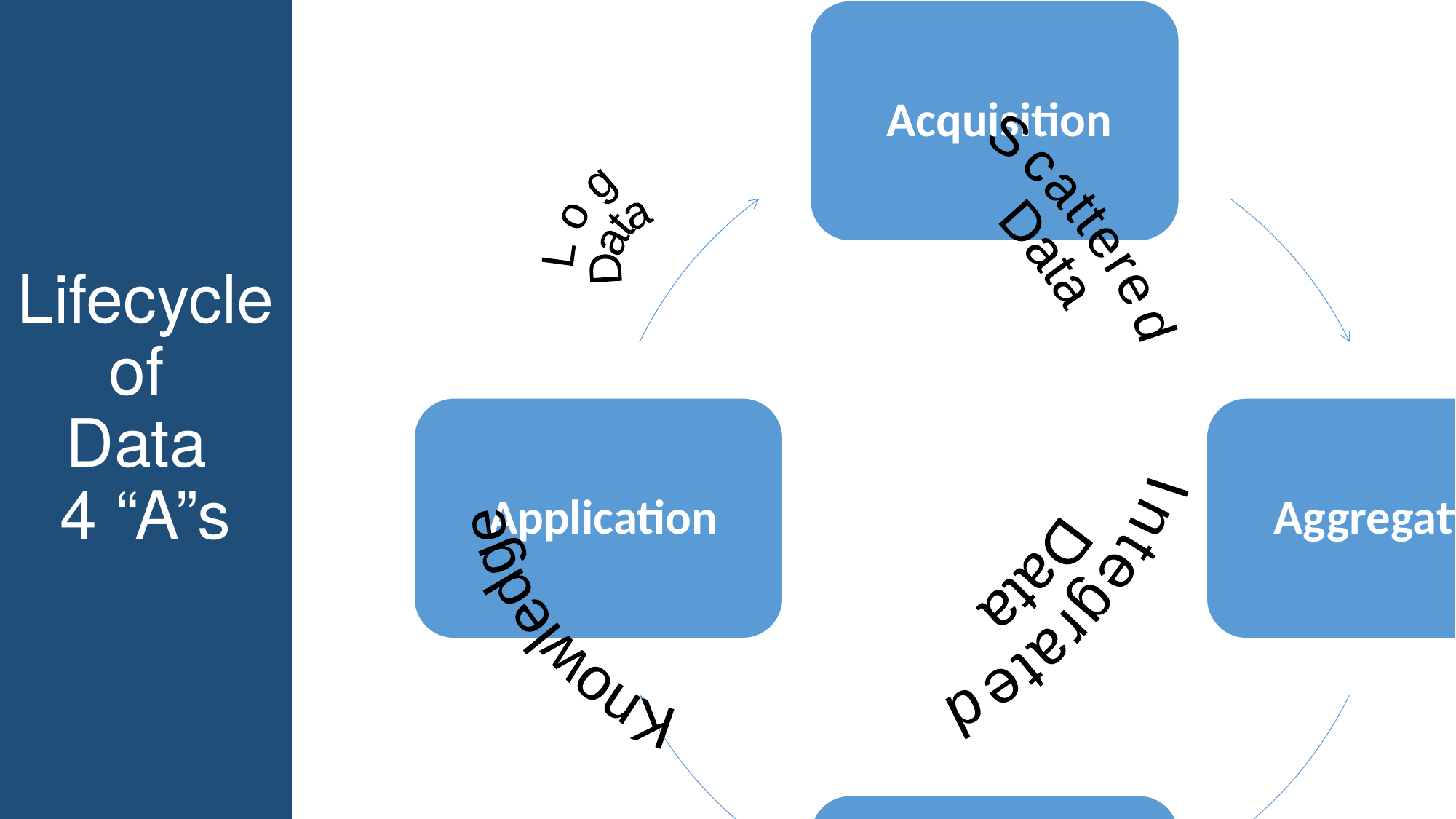

# Lifecycle of Data 4 “A”s
Acquisition
Aggregation
Analysis
Application
Log
Data
Scattered
Data
Integrated
Data
Knowledge